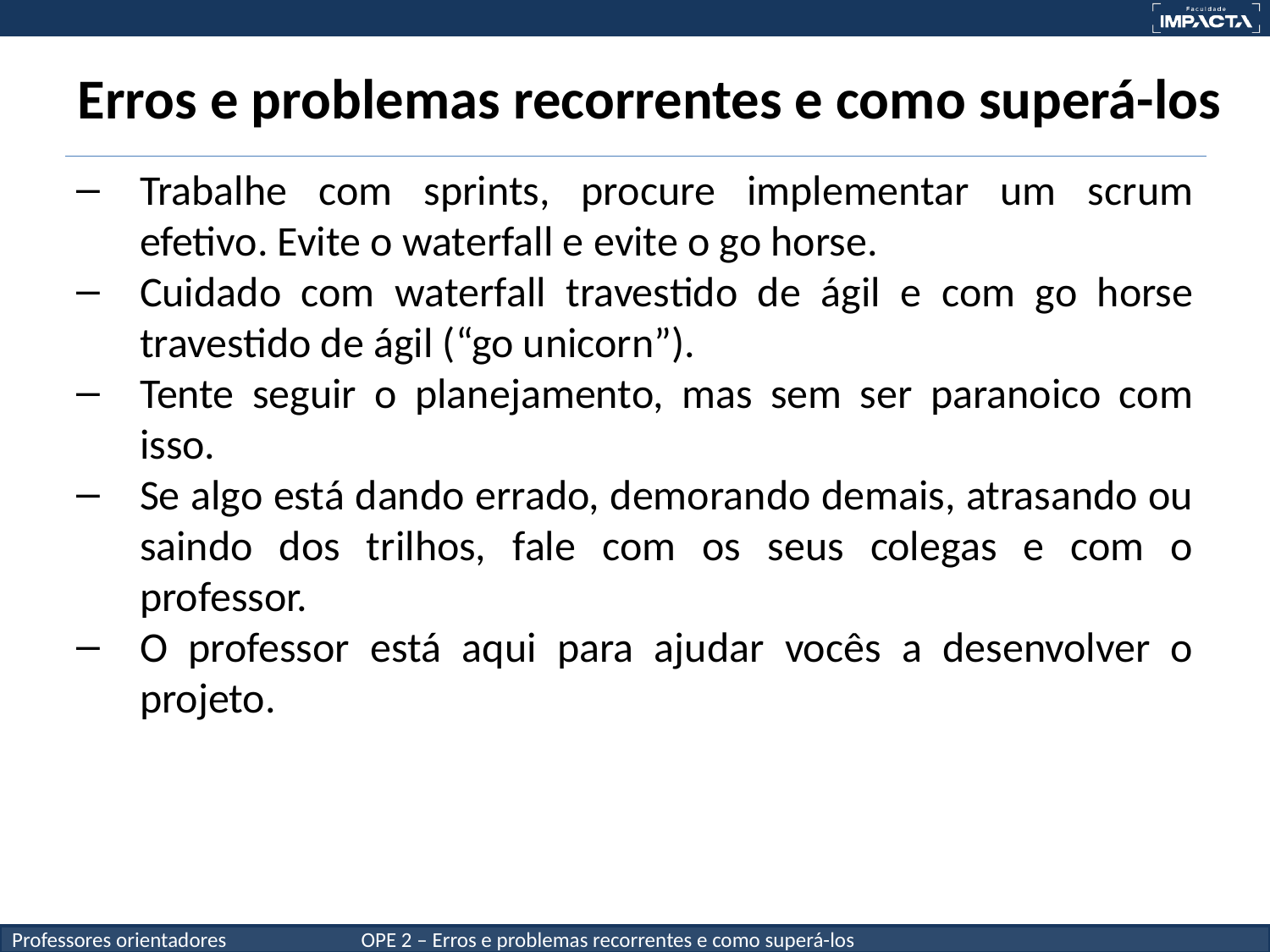

# Erros e problemas recorrentes e como superá-los
Trabalhe com sprints, procure implementar um scrum efetivo. Evite o waterfall e evite o go horse.
Cuidado com waterfall travestido de ágil e com go horse travestido de ágil (“go unicorn”).
Tente seguir o planejamento, mas sem ser paranoico com isso.
Se algo está dando errado, demorando demais, atrasando ou saindo dos trilhos, fale com os seus colegas e com o professor.
O professor está aqui para ajudar vocês a desenvolver o projeto.